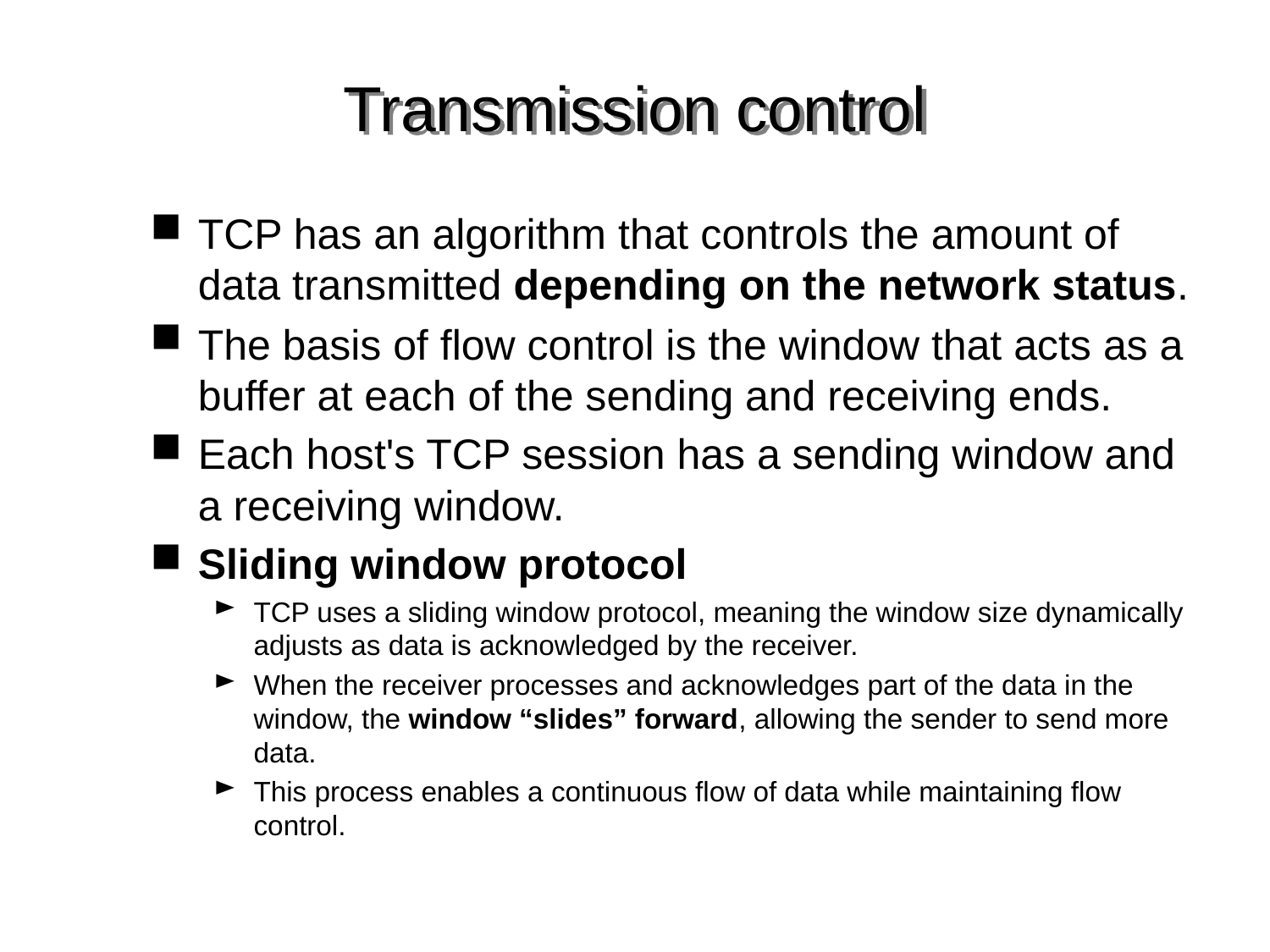

# Transmission control
TCP has an algorithm that controls the amount of data transmitted depending on the network status.
The basis of flow control is the window that acts as a buffer at each of the sending and receiving ends.
Each host's TCP session has a sending window and a receiving window.
Sliding window protocol
TCP uses a sliding window protocol, meaning the window size dynamically adjusts as data is acknowledged by the receiver.
When the receiver processes and acknowledges part of the data in the window, the window “slides” forward, allowing the sender to send more data.
This process enables a continuous flow of data while maintaining flow control.

27